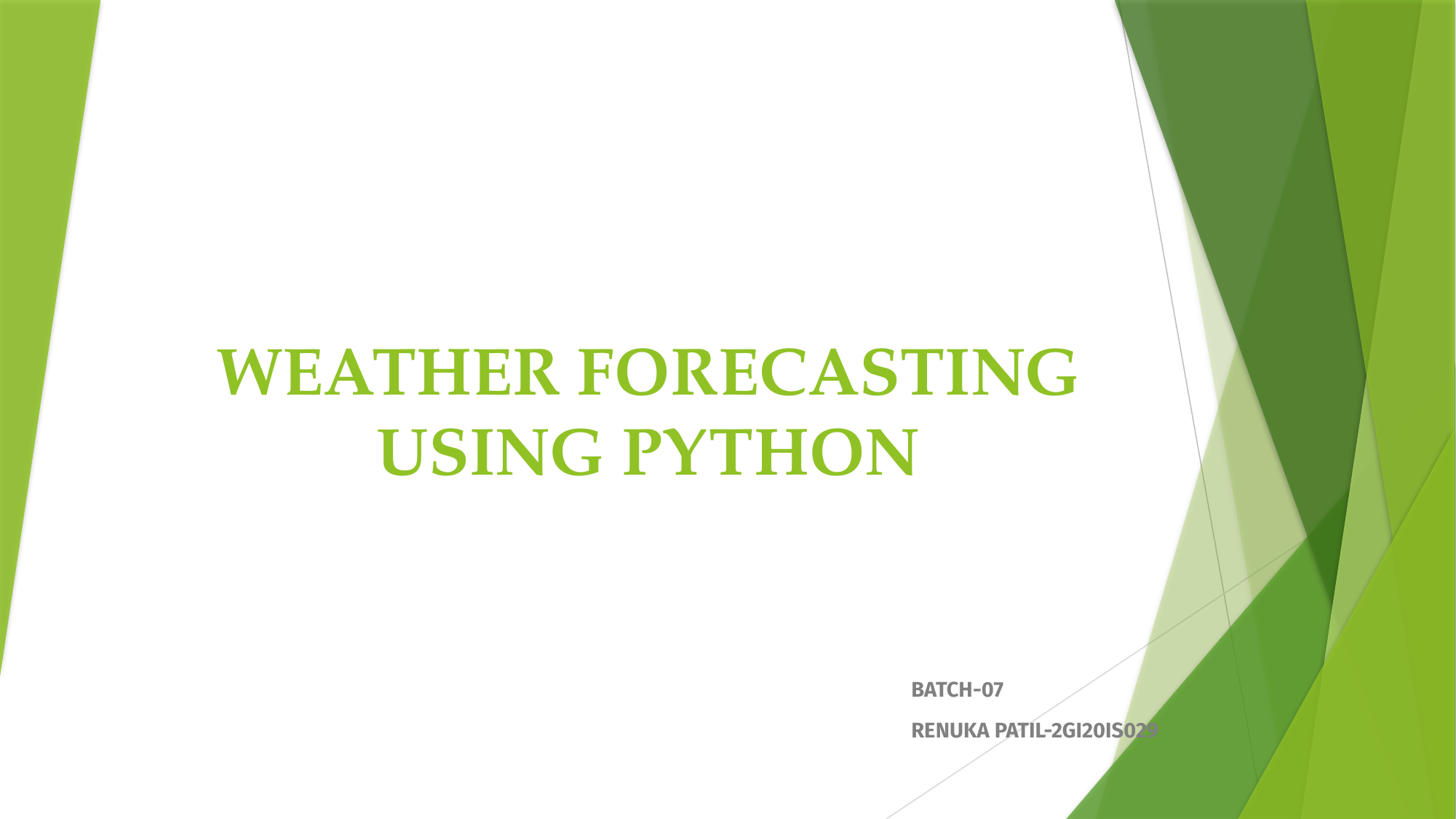

# WEATHER FORECASTING USING PYTHON
BATCH-07
RENUKA PATIL-2GI20IS029